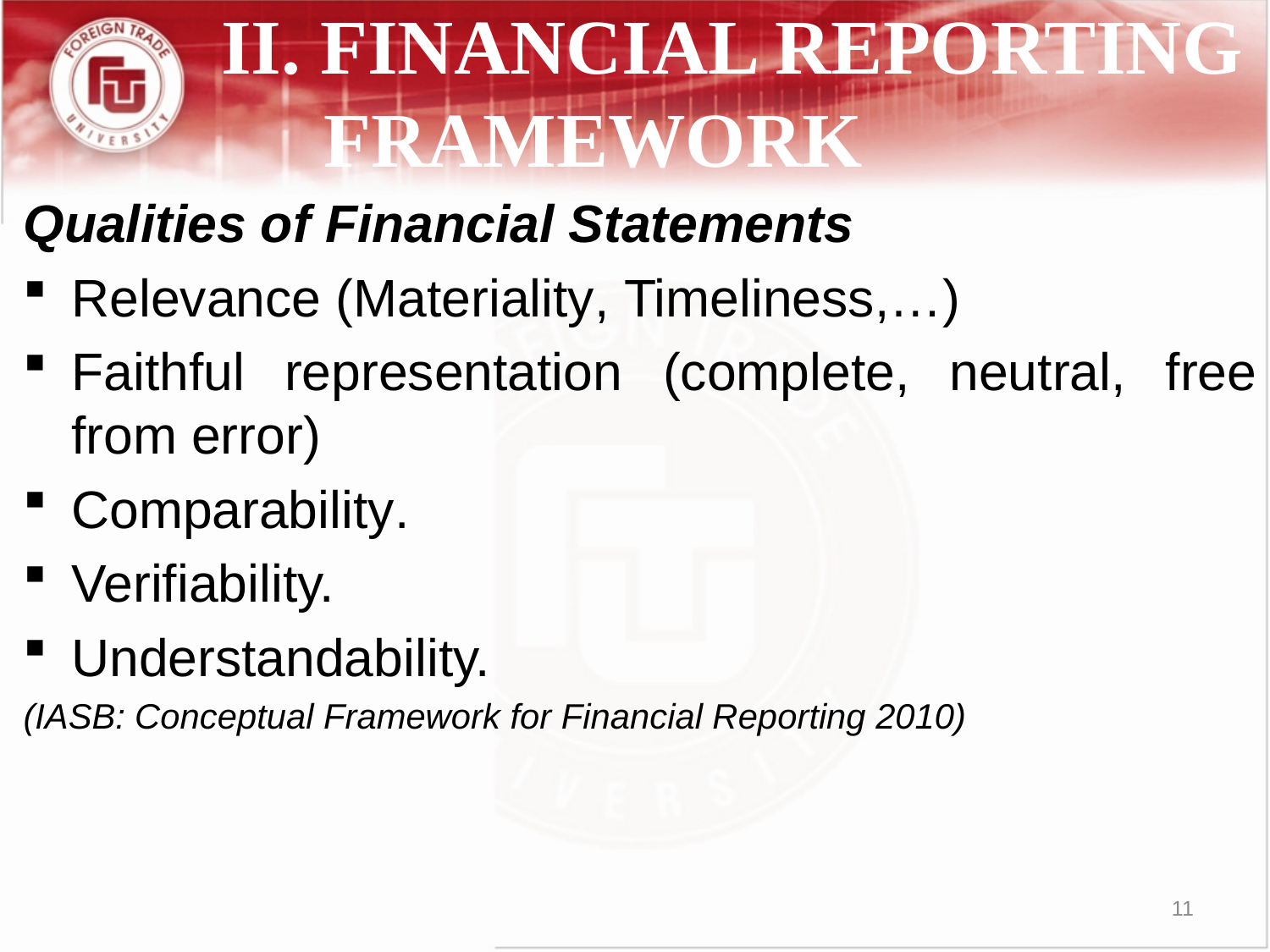

# II. FINANCIAL REPORTING FRAMEWORK
Qualities of Financial Statements
Relevance (Materiality, Timeliness,…)
Faithful representation (complete, neutral, free from error)
Comparability.
Verifiability.
Understandability.
(IASB: Conceptual Framework for Financial Reporting 2010)

11